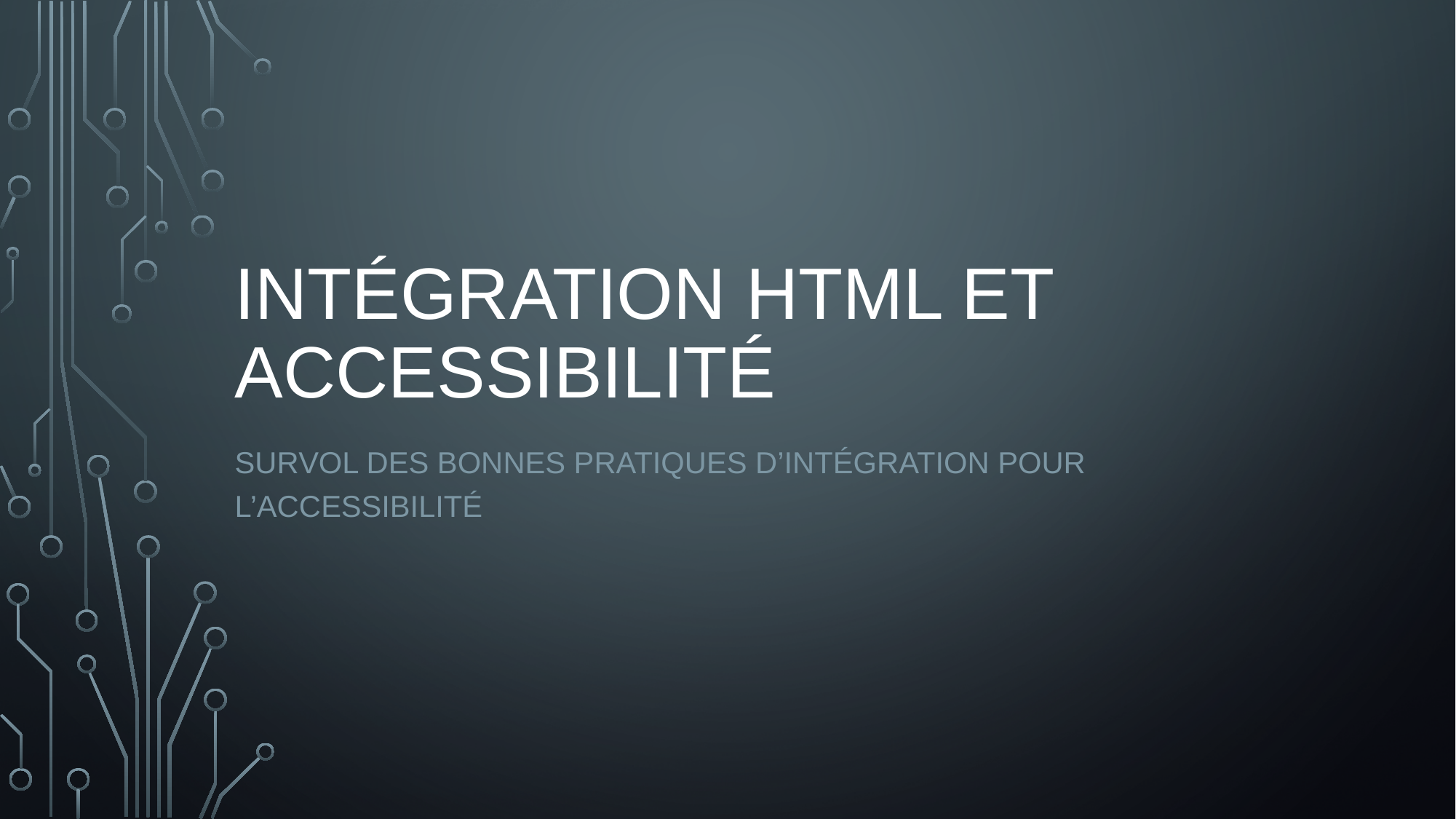

# Intégration HTML et accessibilité
Survol des bonnes pratiques d’intégration pour l’accessibilité